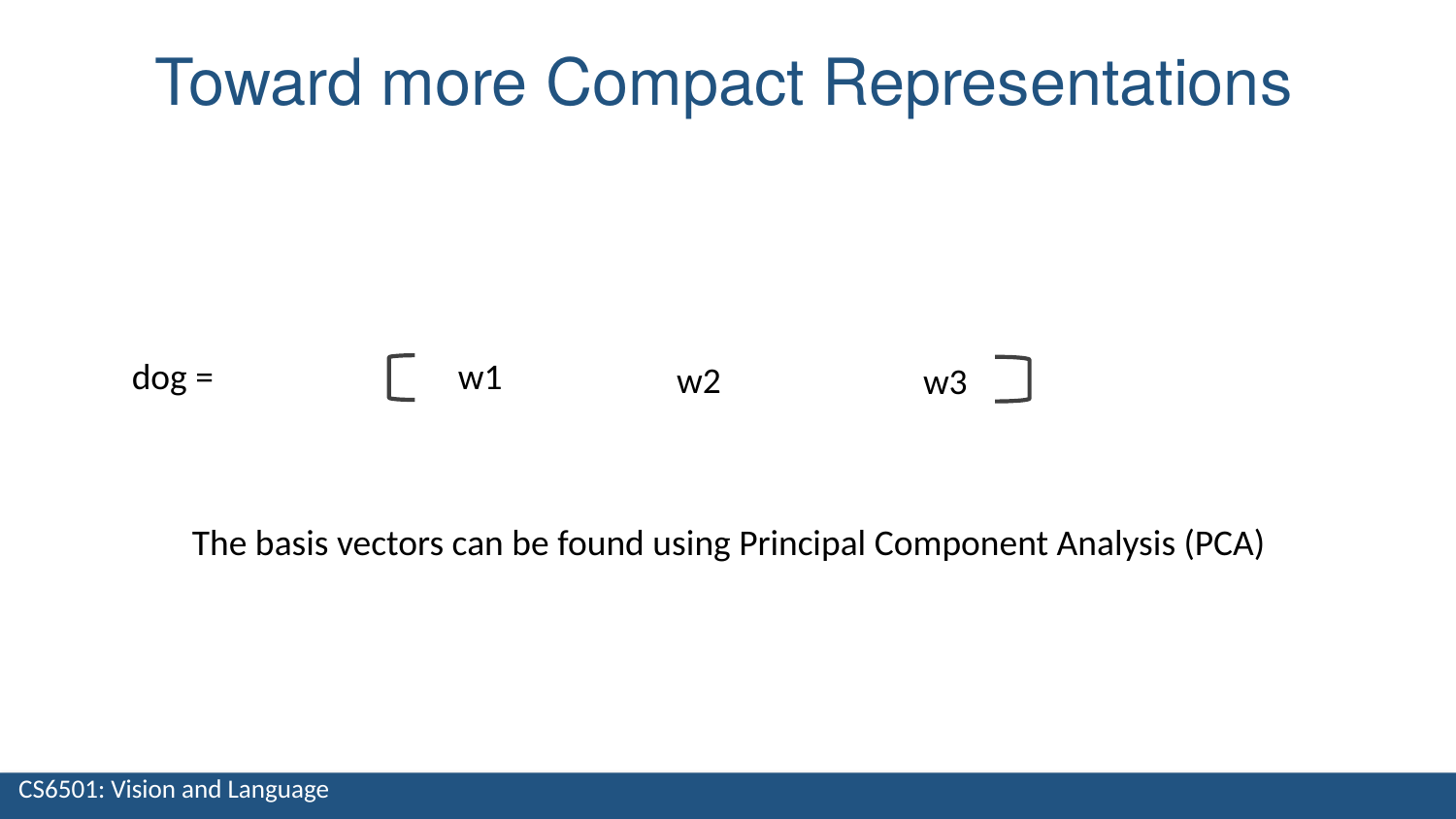

Toward more Compact Representations
dog =
w1
    w2
     w3

The basis vectors can be found using Principal Component Analysis (PCA)
What we see